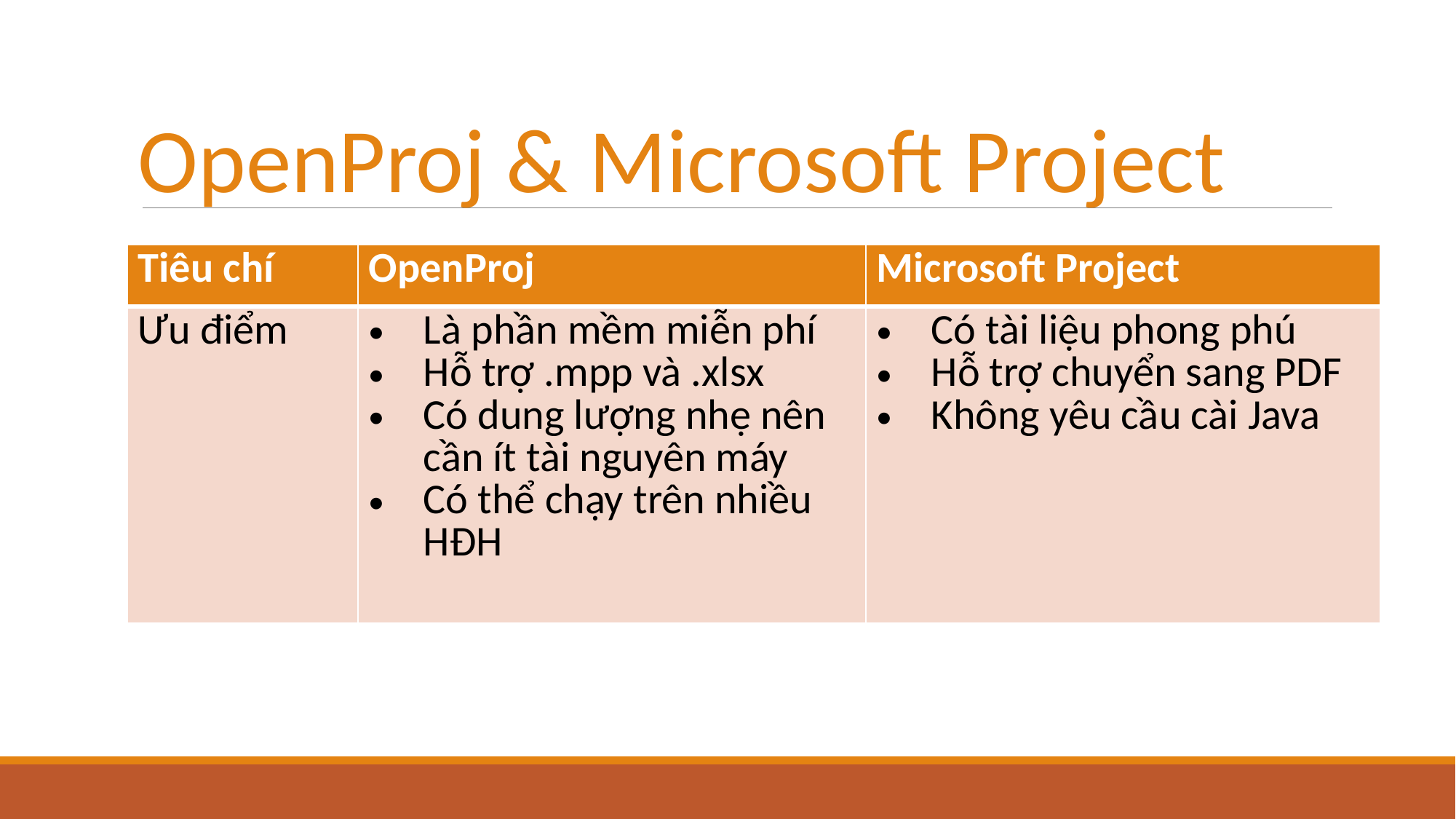

OpenProj & Microsoft Project
| Tiêu chí | OpenProj | Microsoft Project |
| --- | --- | --- |
| Ưu điểm | Là phần mềm miễn phí Hỗ trợ .mpp và .xlsx Có dung lượng nhẹ nên cần ít tài nguyên máy Có thể chạy trên nhiều HĐH | Có tài liệu phong phú Hỗ trợ chuyển sang PDF Không yêu cầu cài Java |